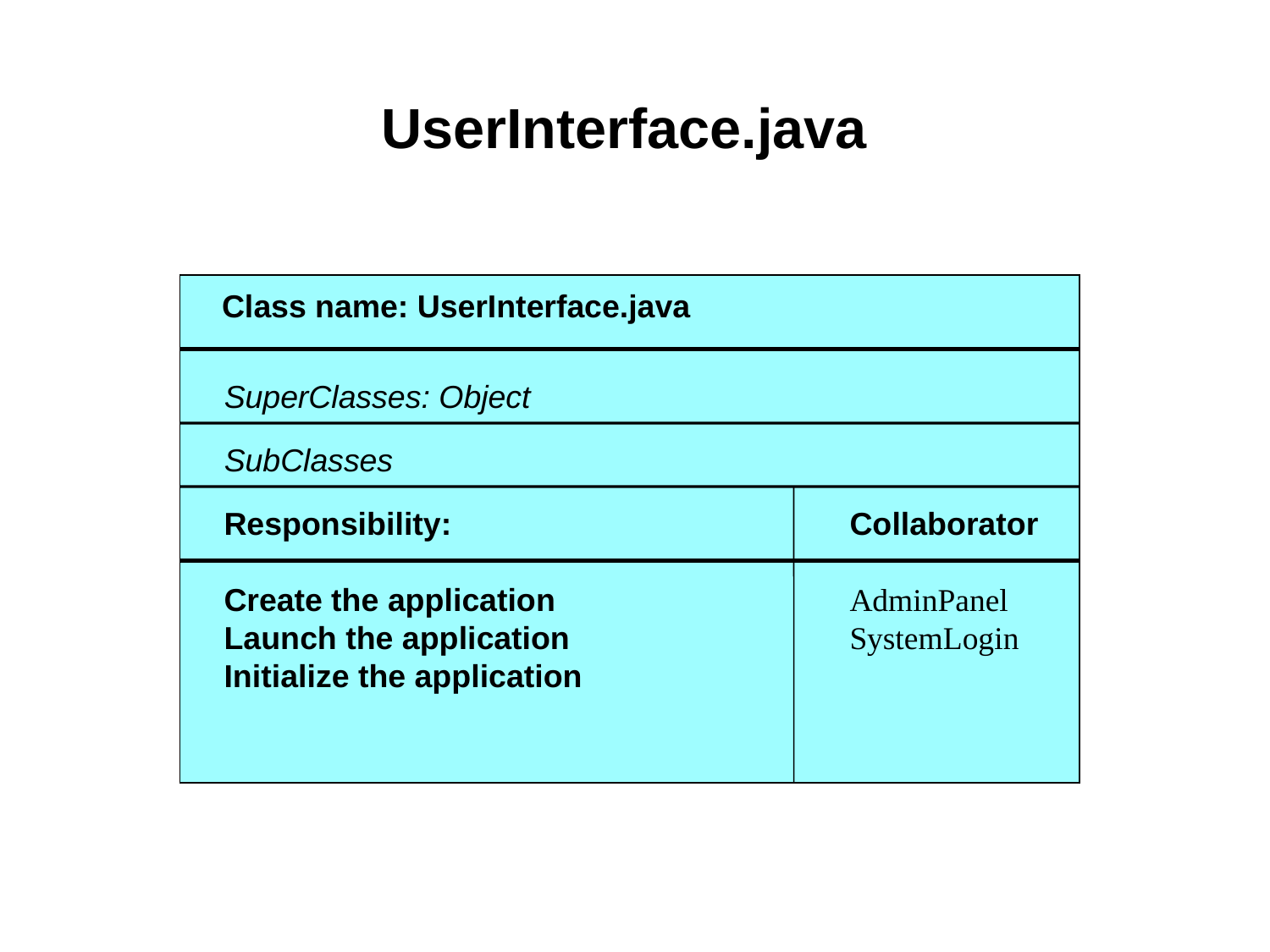

# UserInterface.java

Class name: UserInterface.java

SuperClasses: Object

SubClasses

Responsibility:

Create the application
Launch the application
Initialize the application
Collaborator

AdminPanel
SystemLogin